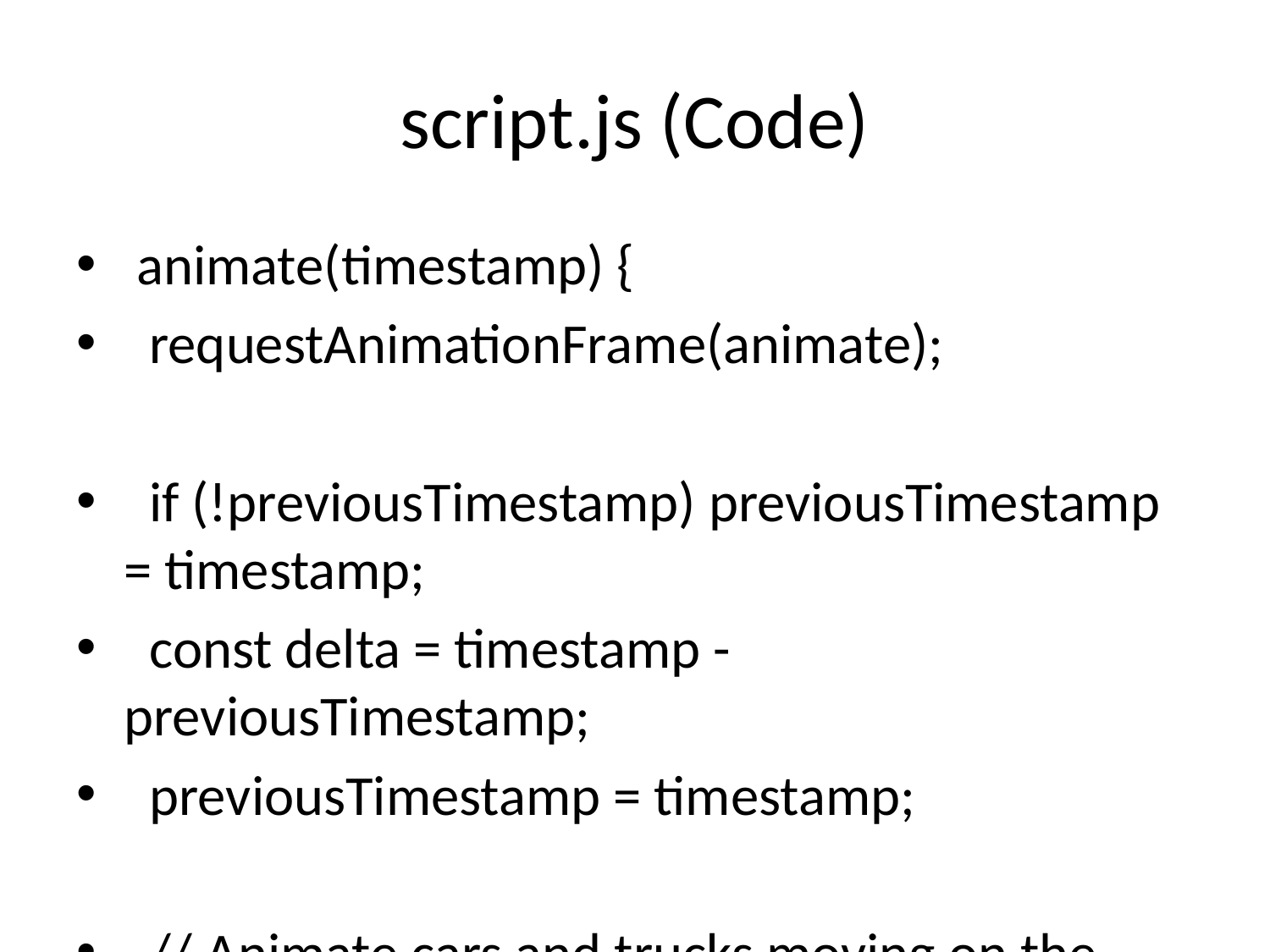

# script.js (Code)
 animate(timestamp) {
  requestAnimationFrame(animate);

  if (!previousTimestamp) previousTimestamp = timestamp;
  const delta = timestamp - previousTimestamp;
  previousTimestamp = timestamp;

  // Animate cars and trucks moving on the lane
  lanes.forEach((lane) => {
    if (lane.type === "car" || lane.type === "truck") {
      const aBitBeforeTheBeginingOfLane =
        (-boardWidth * zoom) / 2 - positionWidth * 2 * zoom;
      const aBitAfterTheEndOFLane =
        (boardWidth * zoom) / 2 + positionWidth * 2 * zoom;
      lane.vechicles.forEach((vechicle) => {
        if (lane.direction) {
          vechicle.position.x =
            vechicle.position.x < aBitBeforeTheBeginingOfLane
              ? aBitAfterTheEndOFLane
              : (vechicle.position.x -= (lane.speed / 16) * delta);